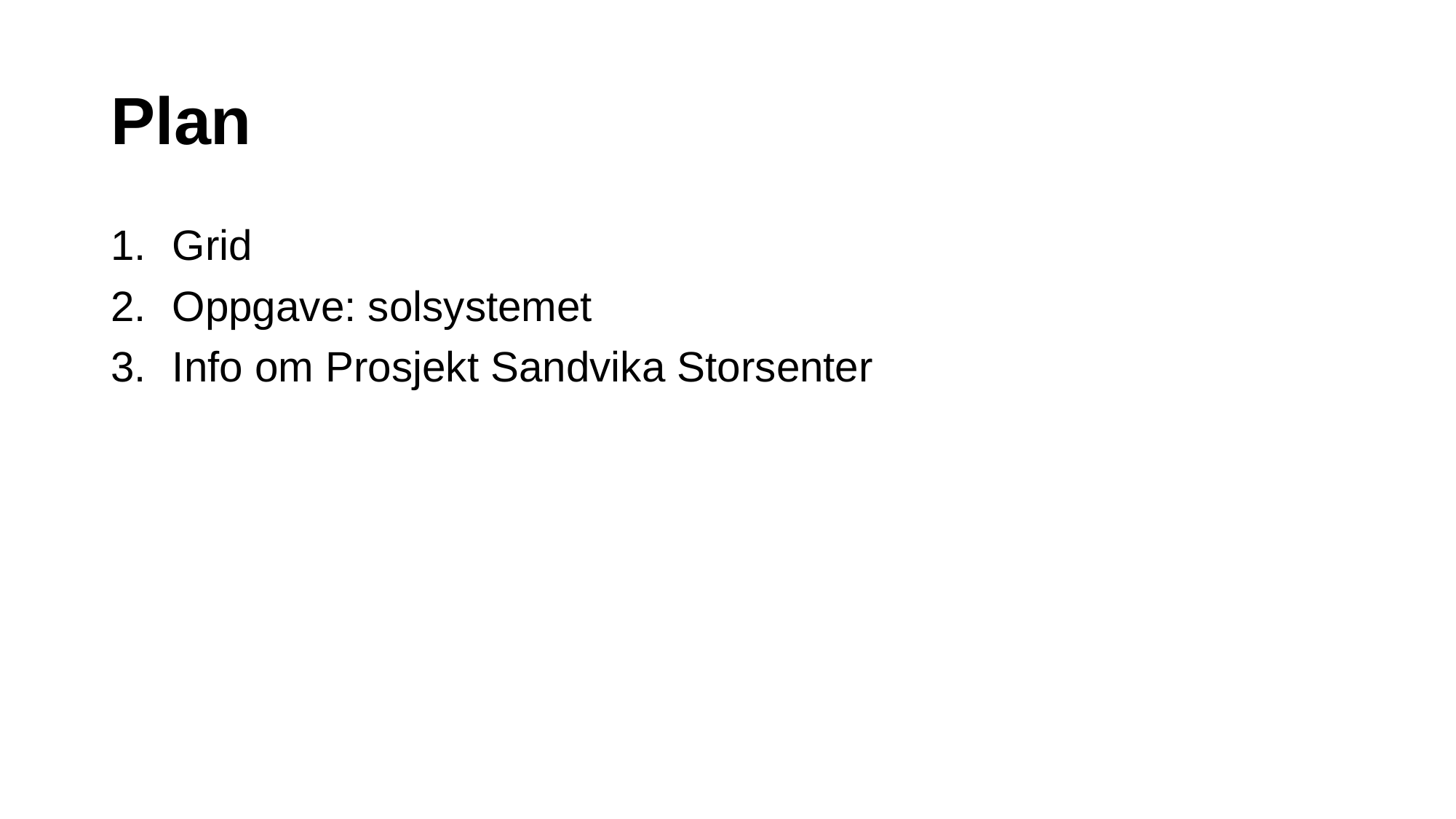

# Plan
Grid
Oppgave: solsystemet
Info om Prosjekt Sandvika Storsenter